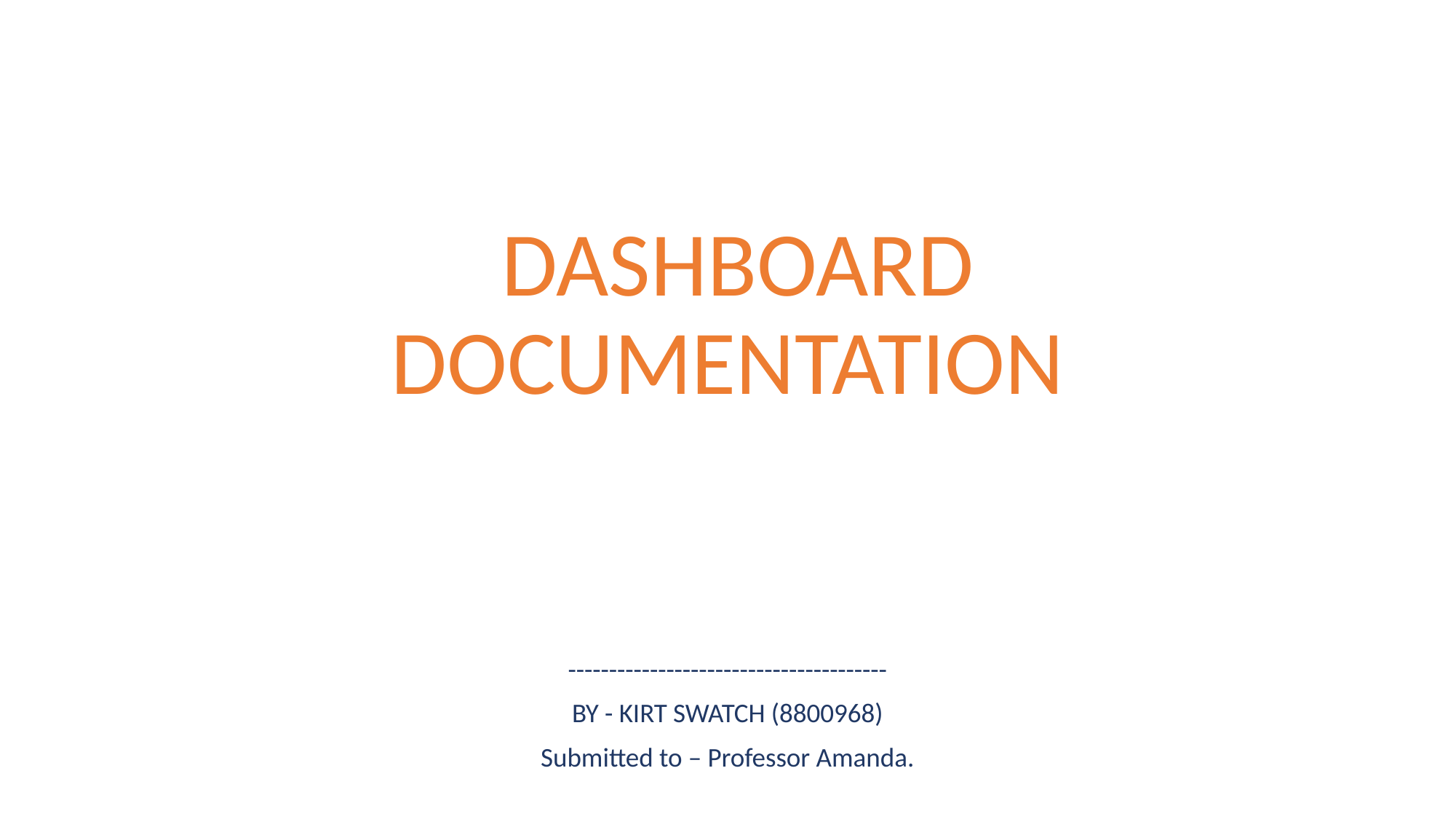

# DASHBOARD DOCUMENTATION

---------------------------------------
BY - KIRT SWATCH (8800968)
Submitted to – Professor Amanda.